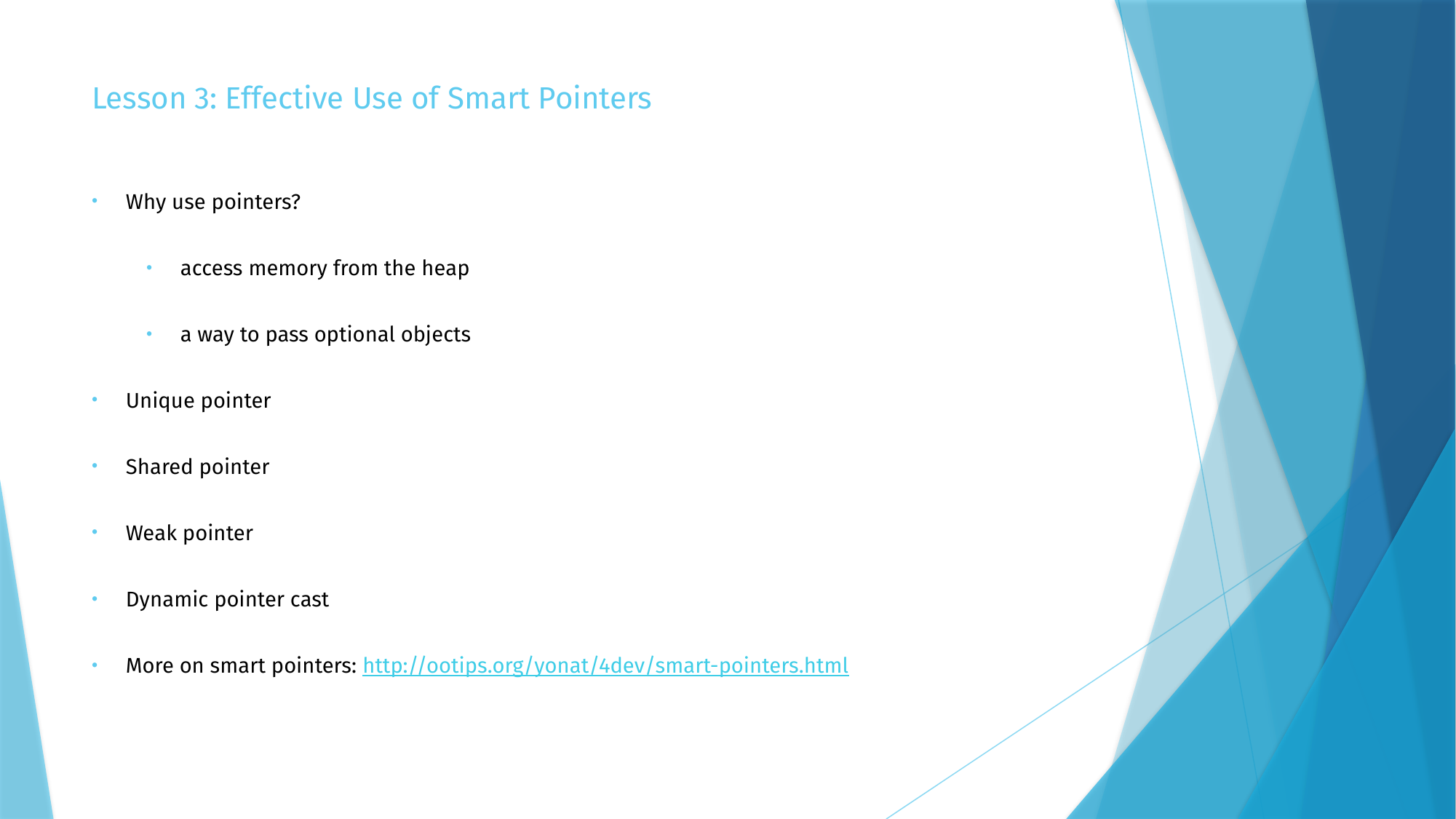

# Lesson 3: Effective Use of Smart Pointers
Why use pointers?
access memory from the heap
a way to pass optional objects
Unique pointer
Shared pointer
Weak pointer
Dynamic pointer cast
More on smart pointers: http://ootips.org/yonat/4dev/smart-pointers.html